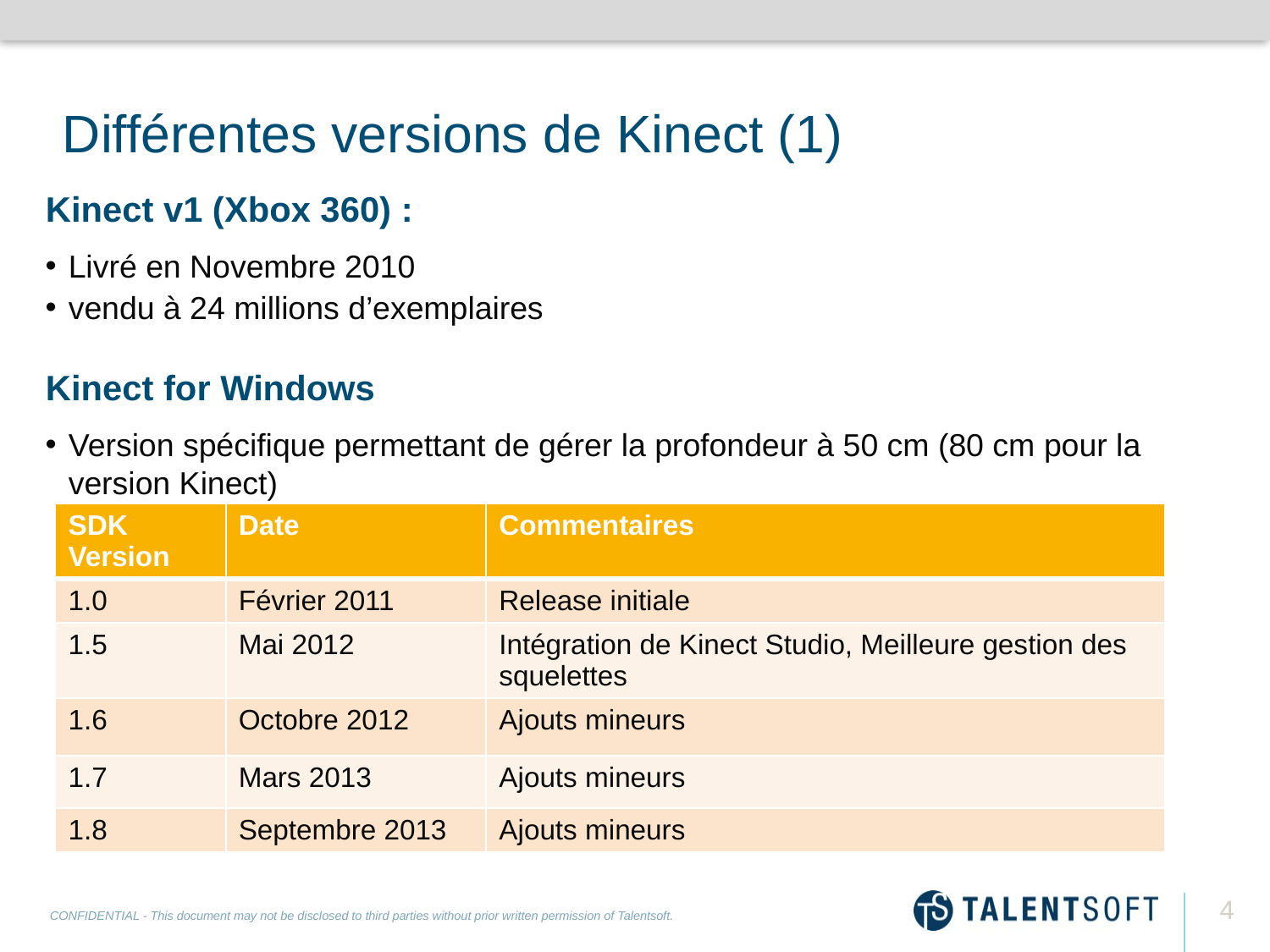

# Différentes versions de Kinect (1)
Kinect v1 (Xbox 360) :
Livré en Novembre 2010
vendu à 24 millions d’exemplaires
Kinect for Windows
Version spécifique permettant de gérer la profondeur à 50 cm (80 cm pour la version Kinect)

| SDK Version | Date | Commentaires |
| --- | --- | --- |
| 1.0 | Février 2011 | Release initiale |
| 1.5 | Mai 2012 | Intégration de Kinect Studio, Meilleure gestion des squelettes |
| 1.6 | Octobre 2012 | Ajouts mineurs |
| 1.7 | Mars 2013 | Ajouts mineurs |
| 1.8 | Septembre 2013 | Ajouts mineurs |
4